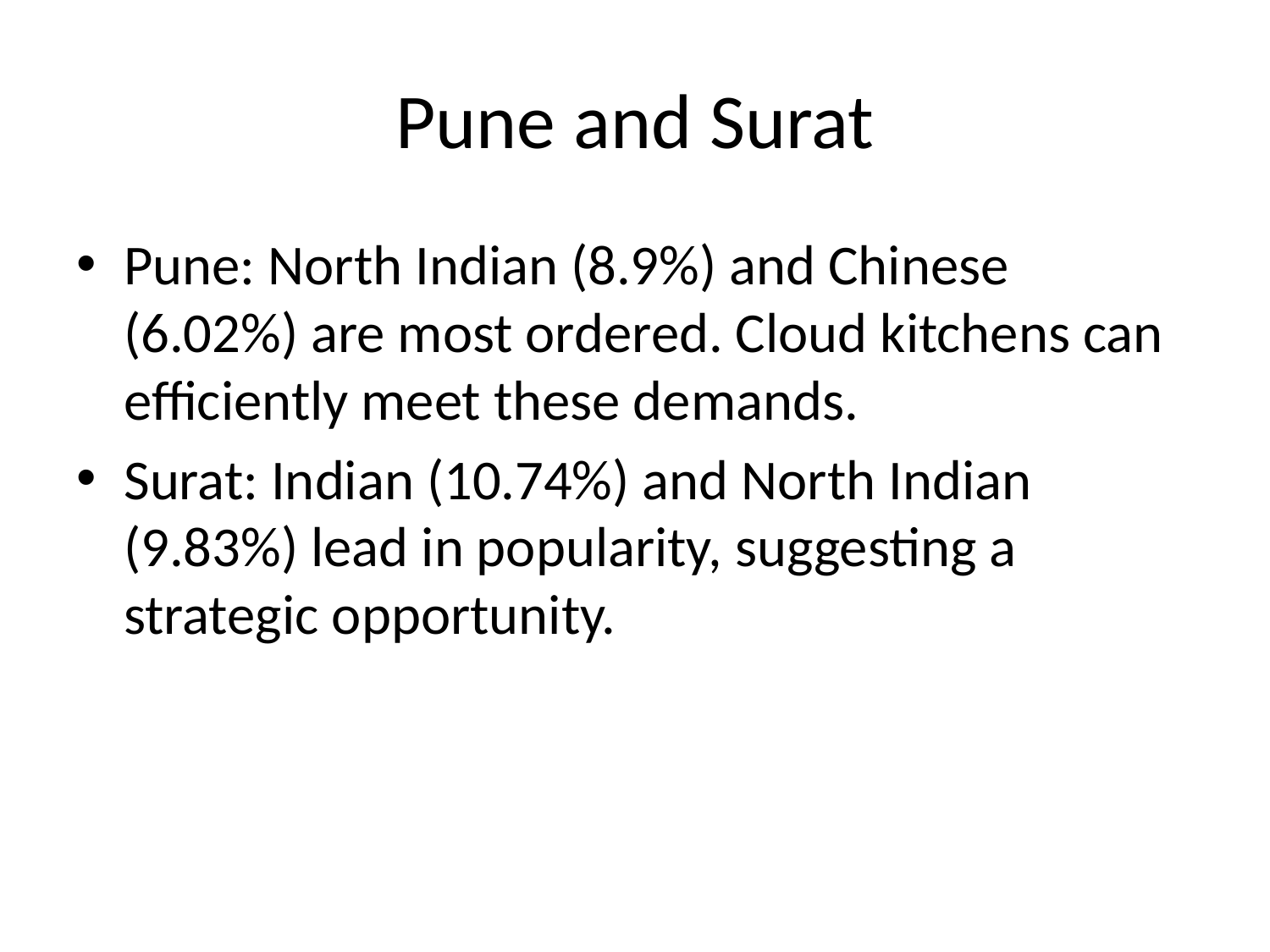

# Pune and Surat
Pune: North Indian (8.9%) and Chinese (6.02%) are most ordered. Cloud kitchens can efficiently meet these demands.
Surat: Indian (10.74%) and North Indian (9.83%) lead in popularity, suggesting a strategic opportunity.